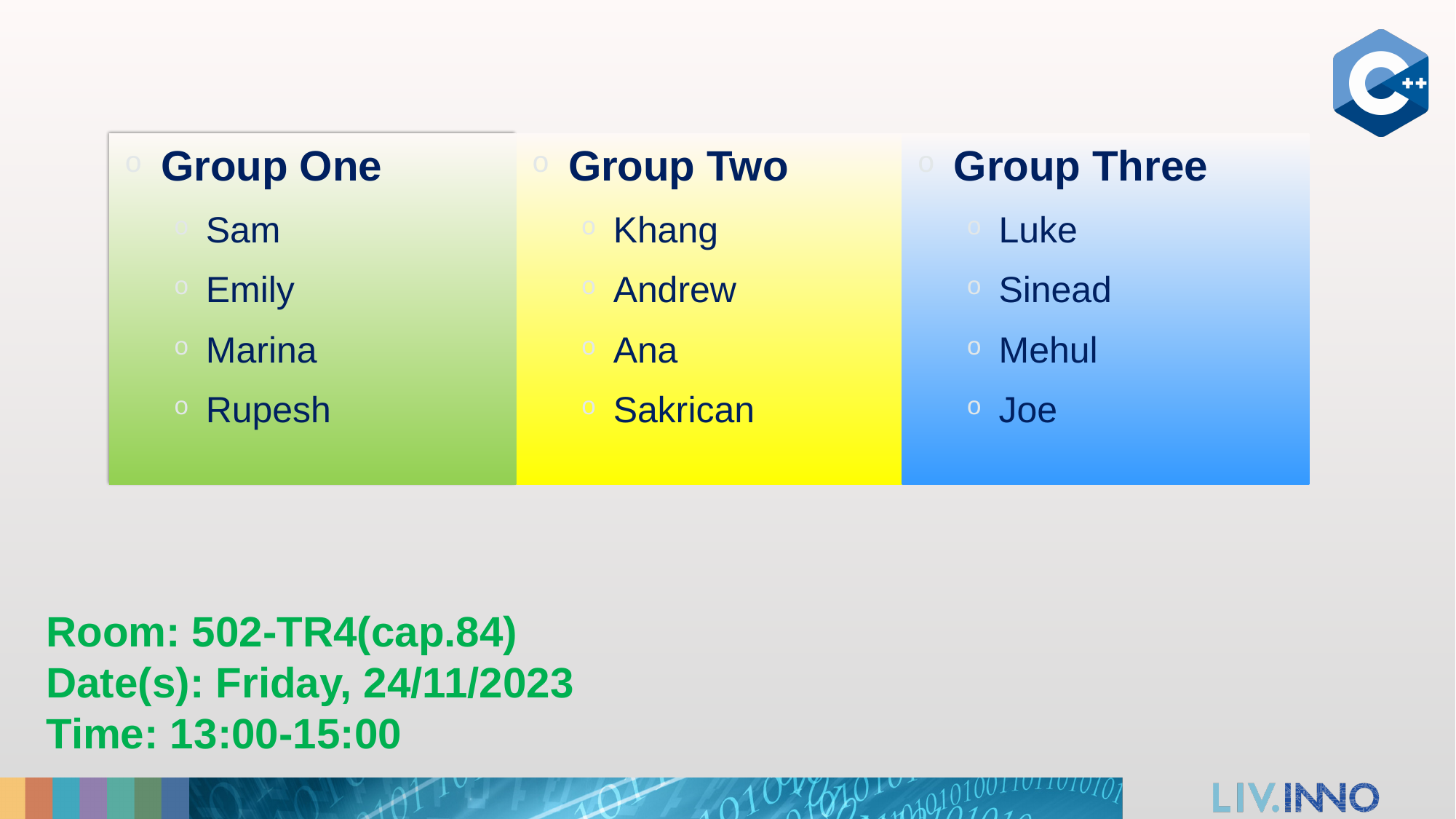

Group One
Sam
Emily
Marina
Rupesh
Group Two
Khang
Andrew
Ana
Sakrican

Group Three
Luke
Sinead
Mehul
Joe

   Room: 502-TR4(cap.84)
   Date(s): Friday, 24/11/2023
   Time: 13:00-15:00